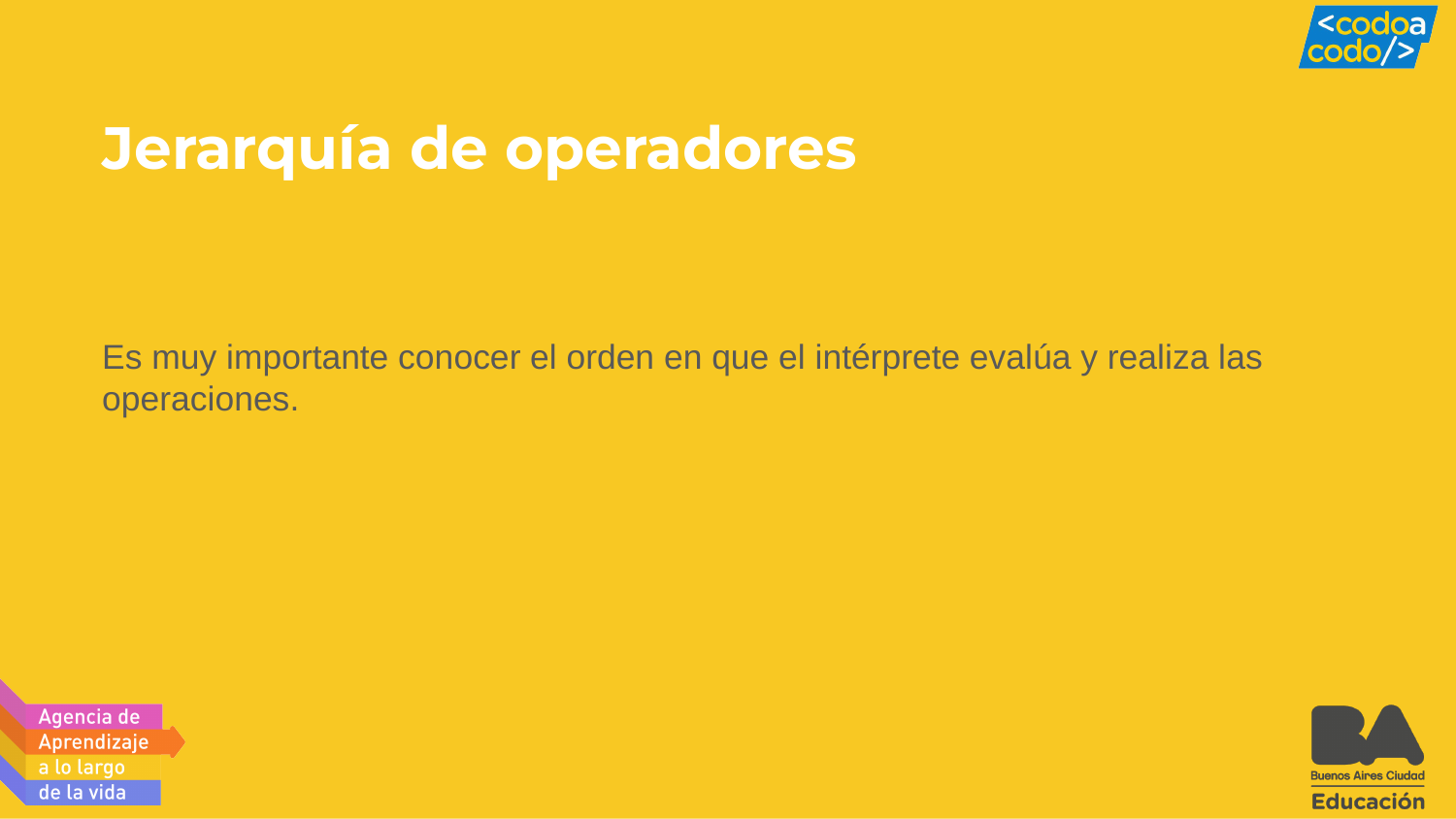

# Jerarquía de operadores
Es muy importante conocer el orden en que el intérprete evalúa y realiza las operaciones.